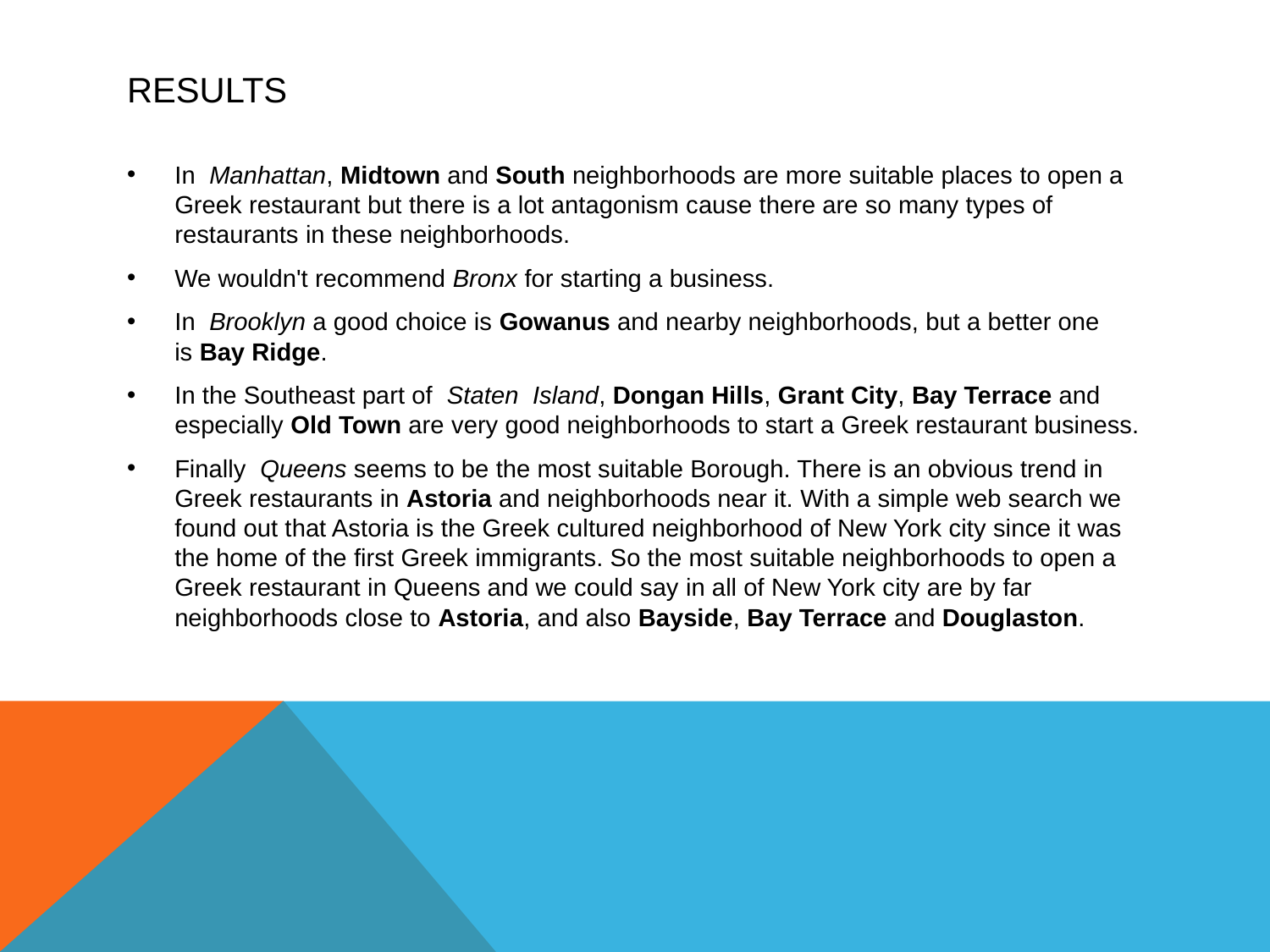

# Results
In  Manhattan, Midtown and South neighborhoods are more suitable places to open a Greek restaurant but there is a lot antagonism cause there are so many types of restaurants in these neighborhoods.
We wouldn't recommend Bronx for starting a business.
In  Brooklyn a good choice is Gowanus and nearby neighborhoods, but a better one is Bay Ridge.
In the Southeast part of  Staten  Island, Dongan Hills, Grant City, Bay Terrace and especially Old Town are very good neighborhoods to start a Greek restaurant business.
Finally  Queens seems to be the most suitable Borough. There is an obvious trend in Greek restaurants in Astoria and neighborhoods near it. With a simple web search we found out that Astoria is the Greek cultured neighborhood of New York city since it was the home of the first Greek immigrants. So the most suitable neighborhoods to open a Greek restaurant in Queens and we could say in all of New York city are by far neighborhoods close to Astoria, and also Bayside, Bay Terrace and Douglaston.